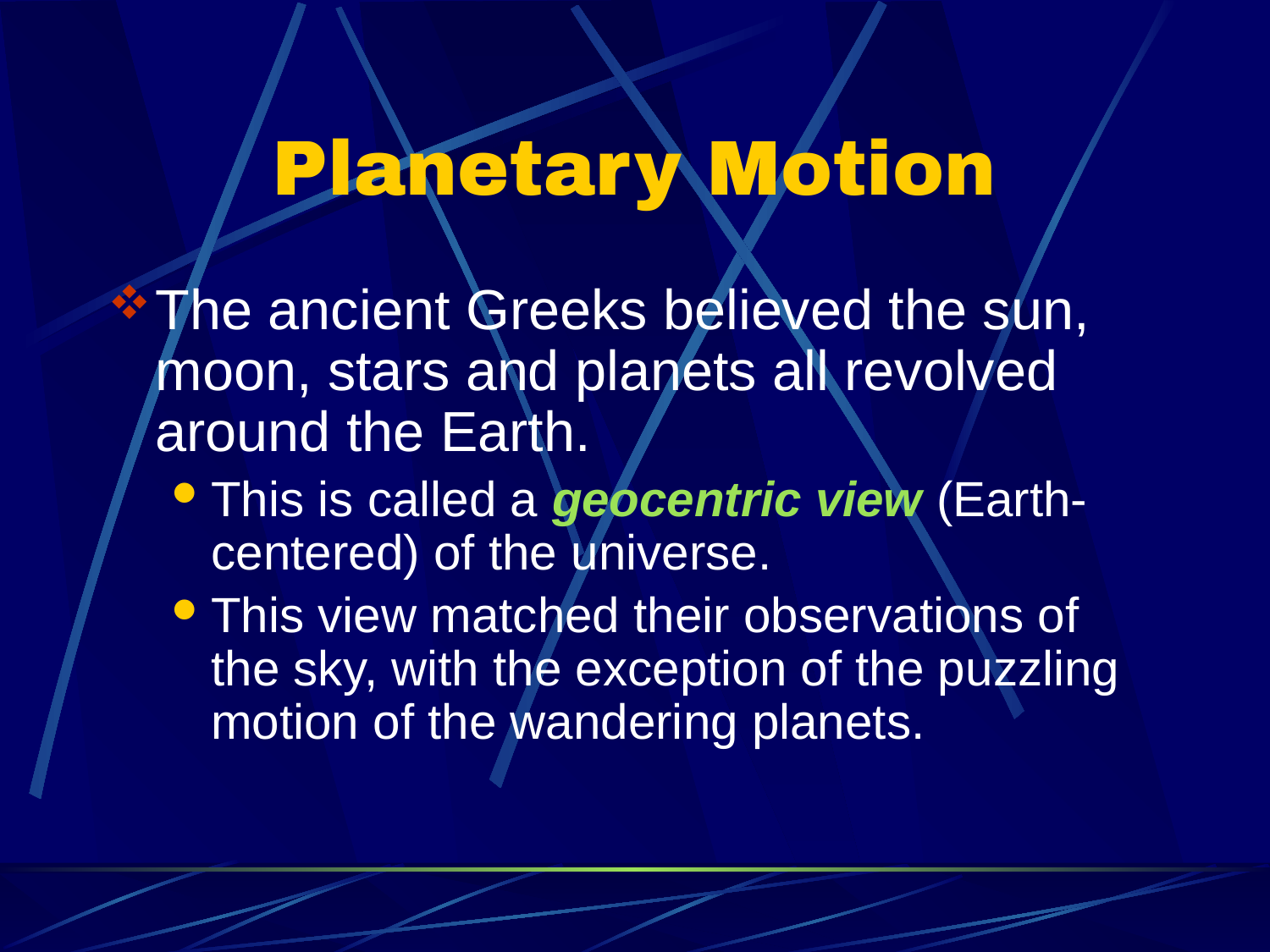

# Planetary Motion
The ancient Greeks believed the sun, moon, stars and planets all revolved around the Earth.
This is called a geocentric view (Earth-centered) of the universe.
This view matched their observations of the sky, with the exception of the puzzling motion of the wandering planets.